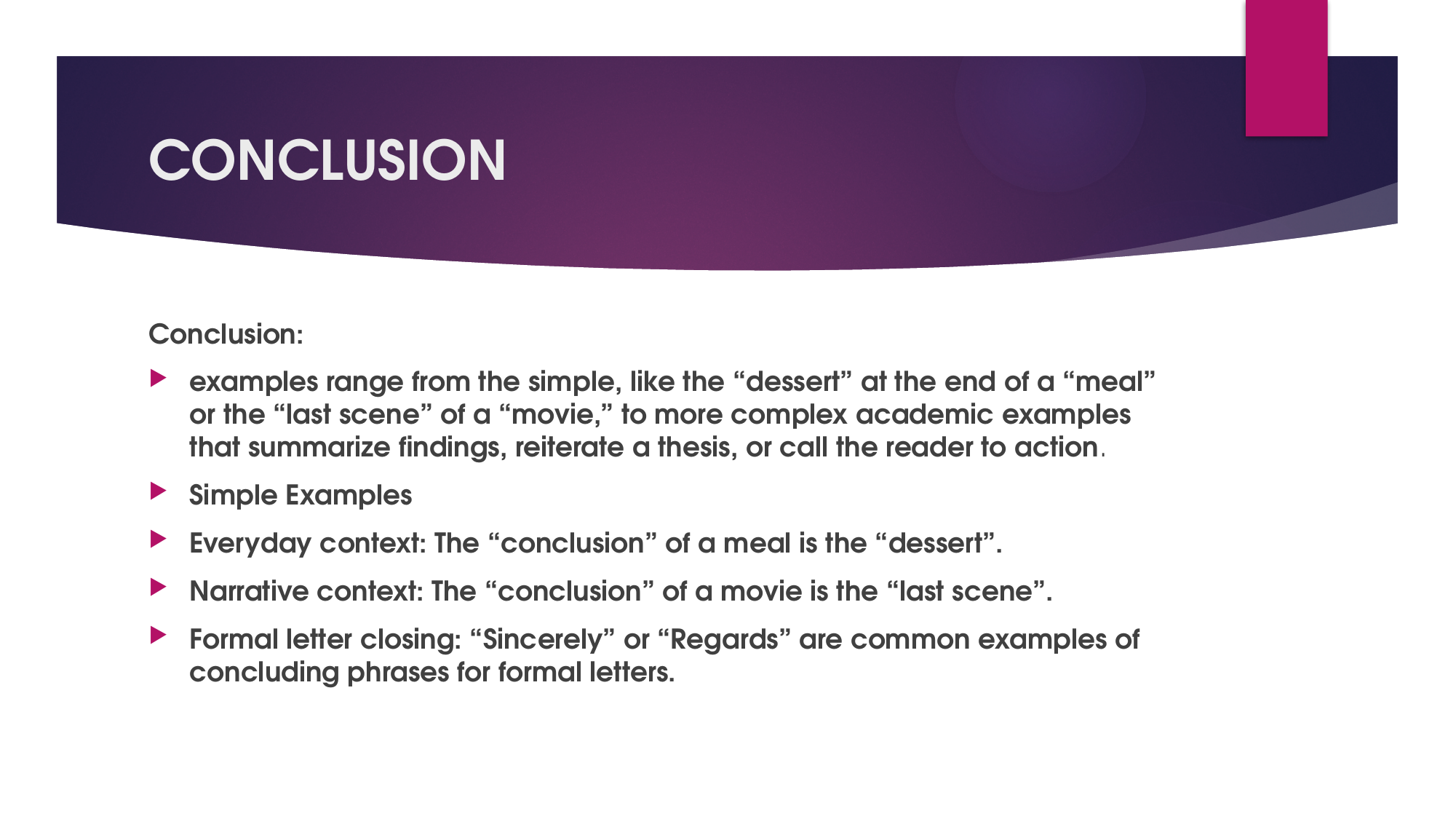

# CONCLUSION
Conclusion:
examples range from the simple, like the “dessert” at the end of a “meal” or the “last scene” of a “movie,” to more complex academic examples that summarize findings, reiterate a thesis, or call the reader to action.
Simple Examples
Everyday context: The “conclusion” of a meal is the “dessert”.
Narrative context: The “conclusion” of a movie is the “last scene”.
Formal letter closing: “Sincerely” or “Regards” are common examples of concluding phrases for formal letters.